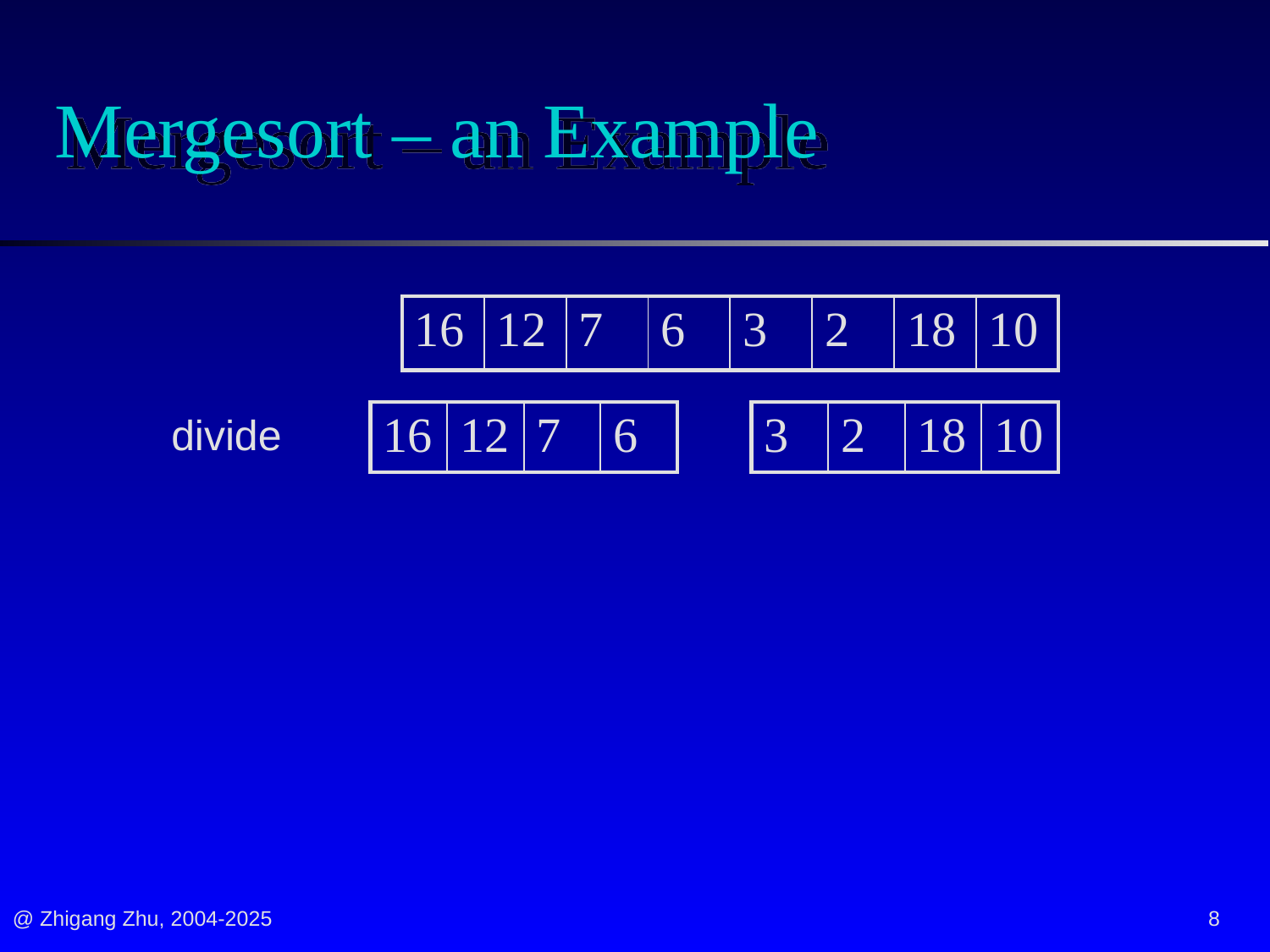

# Mergesort – an Example
| 16 | 12 | 7 | 6 | 3 | 2 | 18 | 10 |
| --- | --- | --- | --- | --- | --- | --- | --- |
divide
| 16 | 12 | 7 | 6 |
| --- | --- | --- | --- |
| 3 | 2 | 18 | 10 |
| --- | --- | --- | --- |